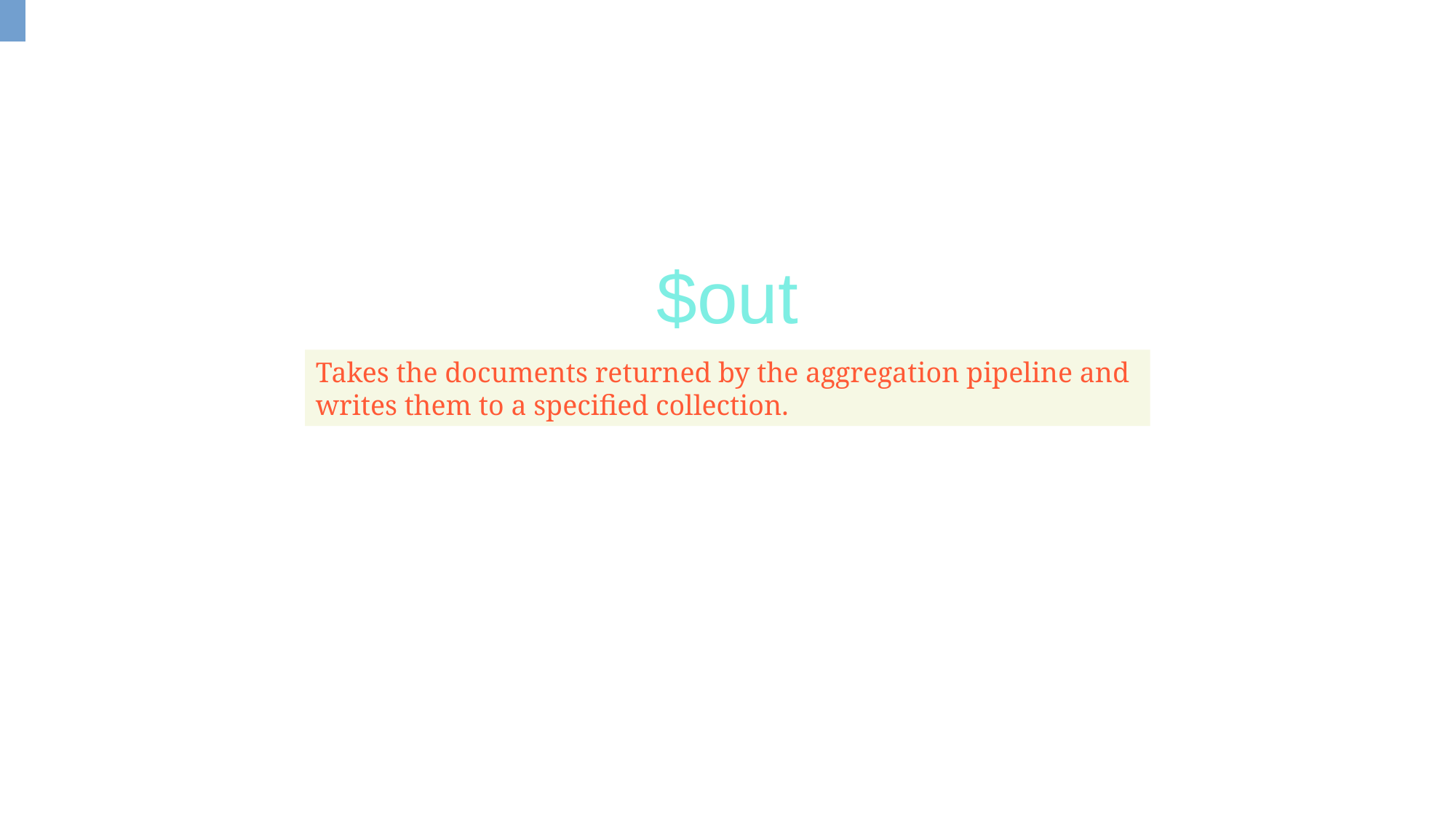

$out
Takes the documents returned by the aggregation pipeline and writes them to a specified collection.